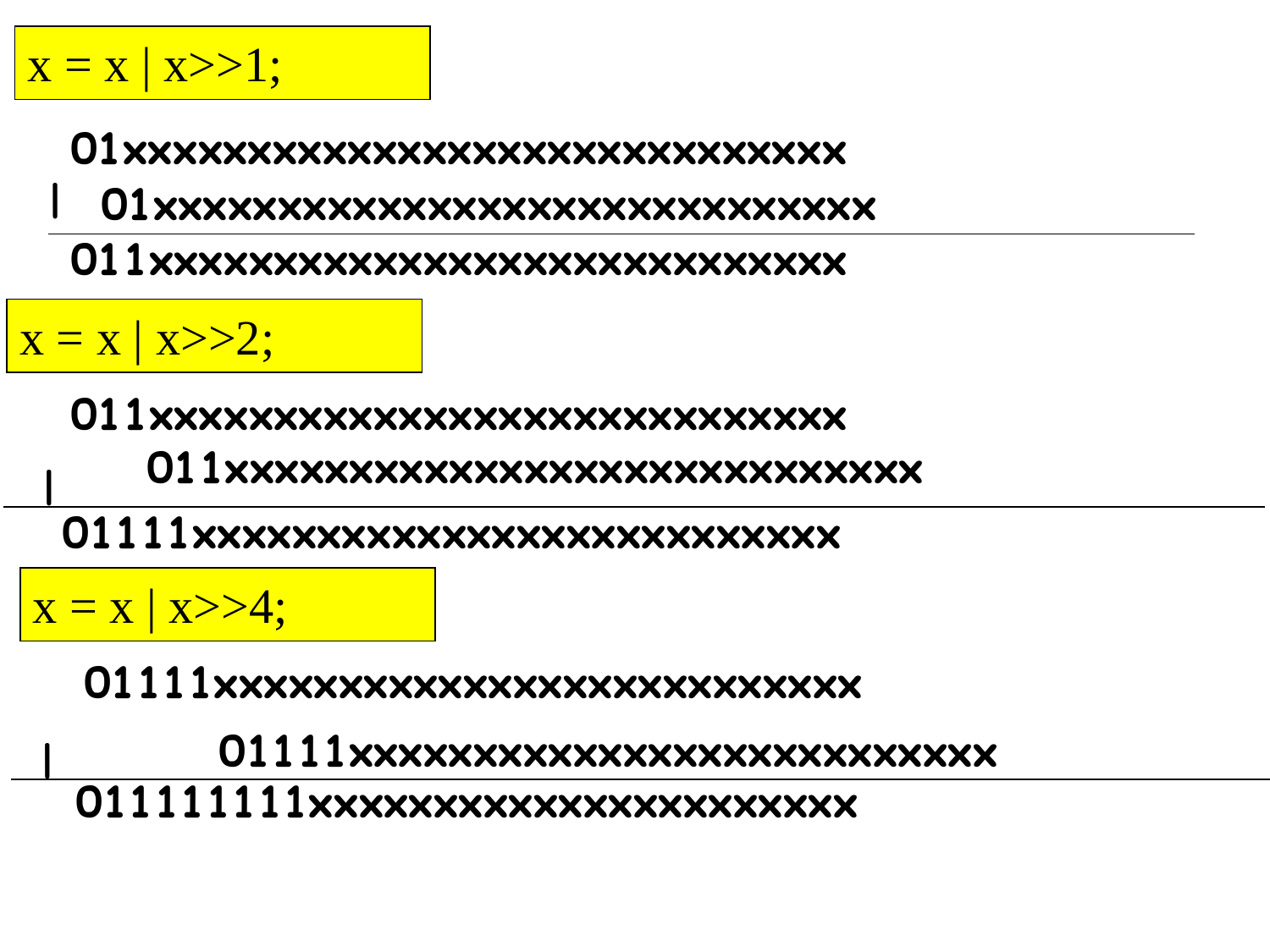

x = x | x>>1;
01xxxxxxxxxxxxxxxxxxxxxxxxxxxxx

01xxxxxxxxxxxxxxxxxxxxxxxxxxxxx
|
011xxxxxxxxxxxxxxxxxxxxxxxxxxxx
x = x | x>>2;
011xxxxxxxxxxxxxxxxxxxxxxxxxxxx
011xxxxxxxxxxxxxxxxxxxxxxxxxxxx
|
01111xxxxxxxxxxxxxxxxxxxxxxxxxx
x = x | x>>4;
01111xxxxxxxxxxxxxxxxxxxxxxxxxx
01111xxxxxxxxxxxxxxxxxxxxxxxxxx
|
011111111xxxxxxxxxxxxxxxxxxxxxx